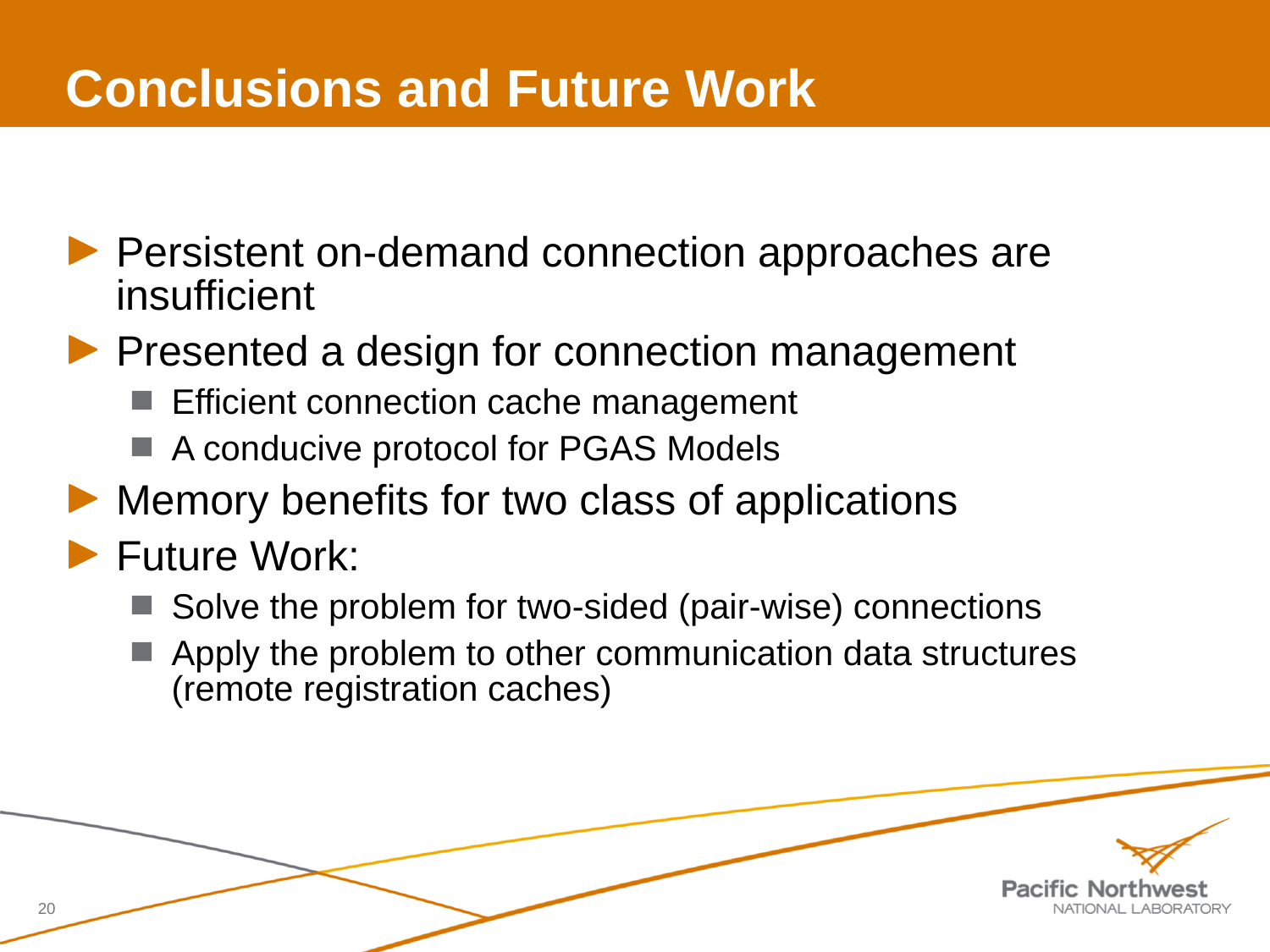

# Conclusions and Future Work
Persistent on-demand connection approaches are insufficient
Presented a design for connection management
Efficient connection cache management
A conducive protocol for PGAS Models
Memory benefits for two class of applications
Future Work:
Solve the problem for two-sided (pair-wise) connections
Apply the problem to other communication data structures (remote registration caches)
20